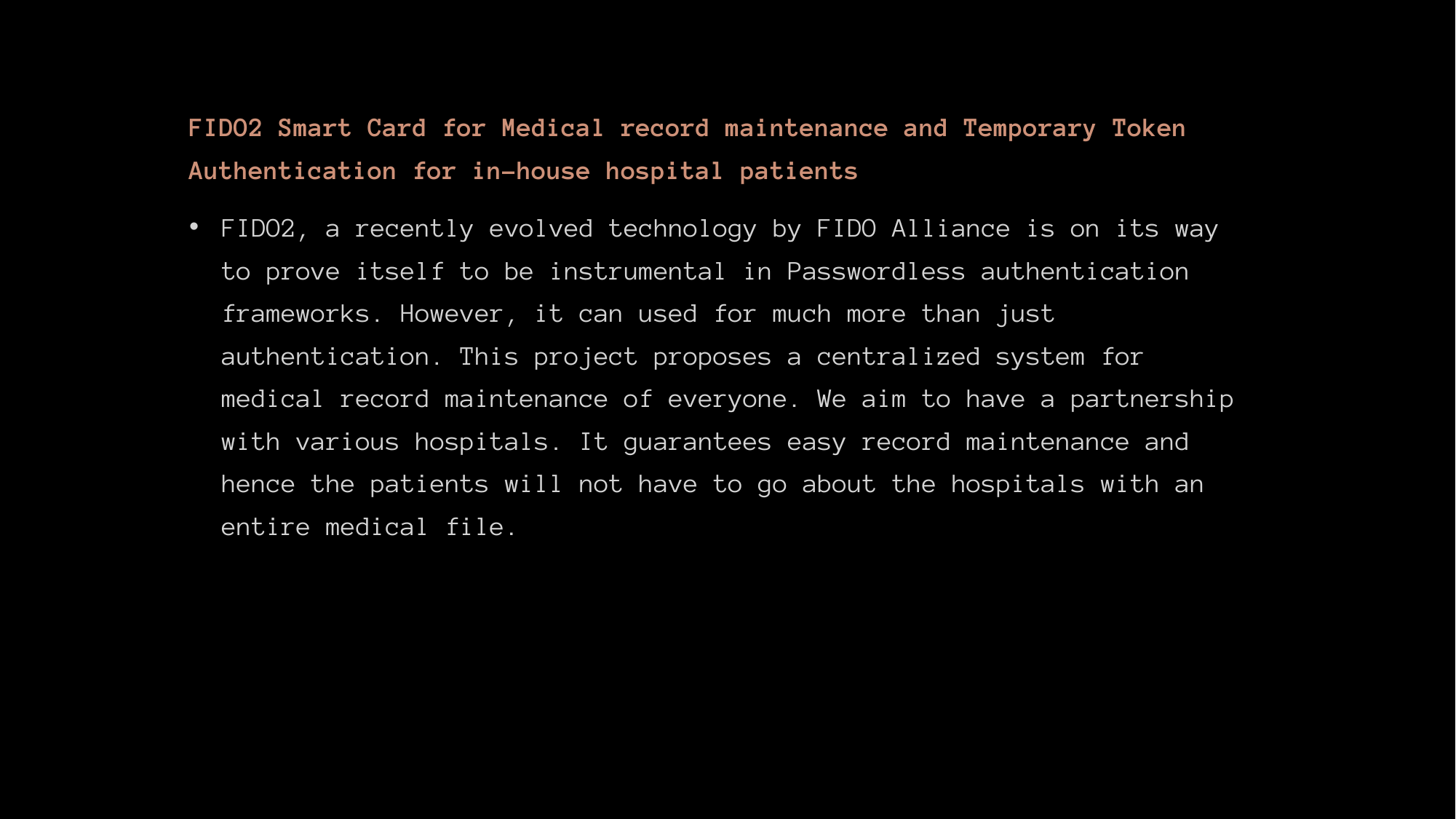

FIDO2 Smart Card for Medical record maintenance and Temporary Token Authentication for in-house hospital patients
FIDO2, a recently evolved technology by FIDO Alliance is on its way to prove itself to be instrumental in Passwordless authentication frameworks. However, it can used for much more than just authentication. This project proposes a centralized system for medical record maintenance of everyone. We aim to have a partnership with various hospitals. It guarantees easy record maintenance and hence the patients will not have to go about the hospitals with an entire medical file.